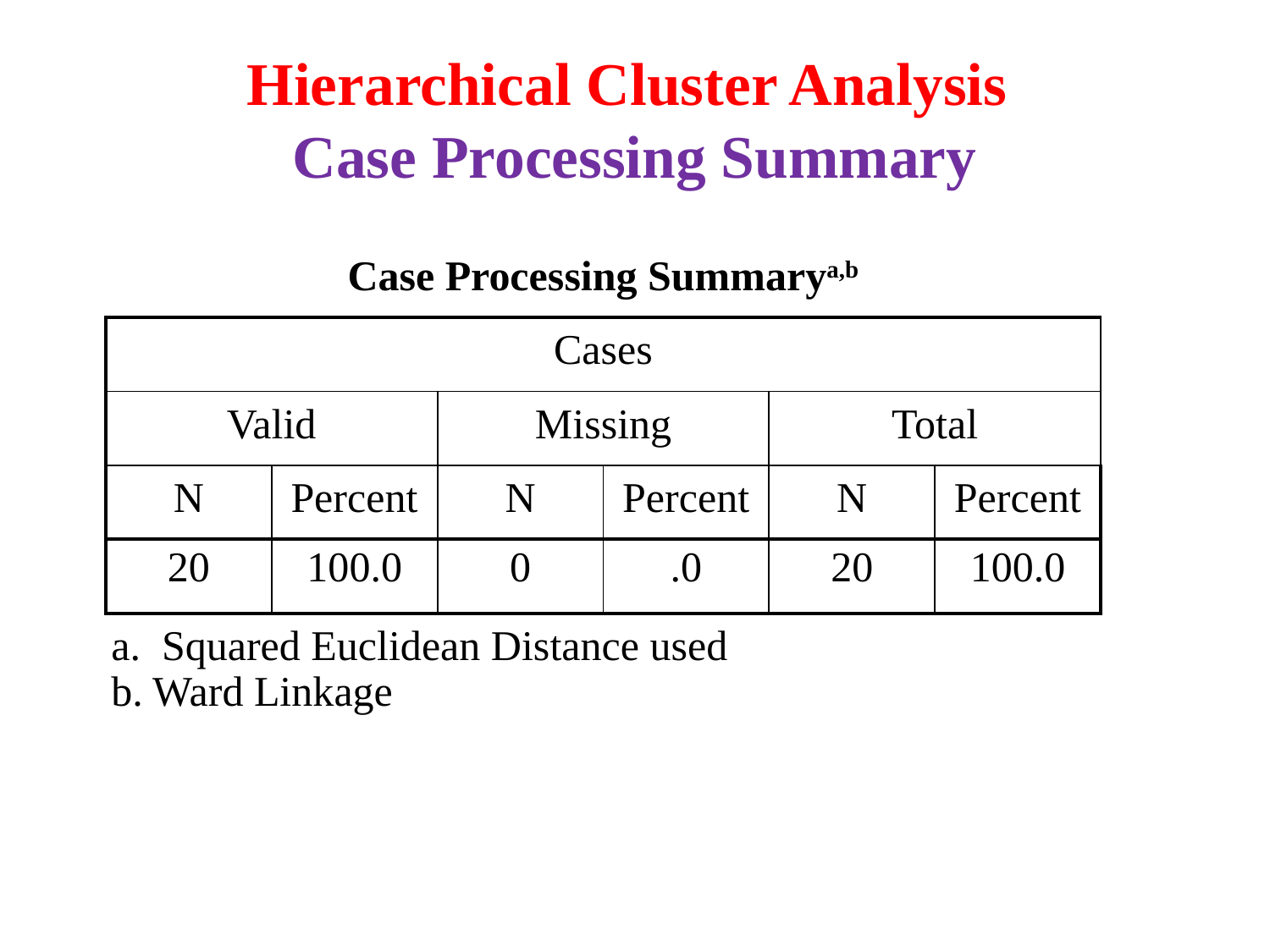

# Hierarchical Cluster Analysis Case Processing Summary
| Case Processing Summarya,b |  |  |  |  |  |
| --- | --- | --- | --- | --- | --- |
| Cases |  |  |  |  |  |
| Valid |  | Missing |  | Total |  |
| N | Percent | N | Percent | N | Percent |
| 20 | 100.0 | 0 | .0 | 20 | 100.0 |
| a. Squared Euclidean Distance used |  |  |  |  |  |
| b. Ward Linkage |  |  |  |  |  |